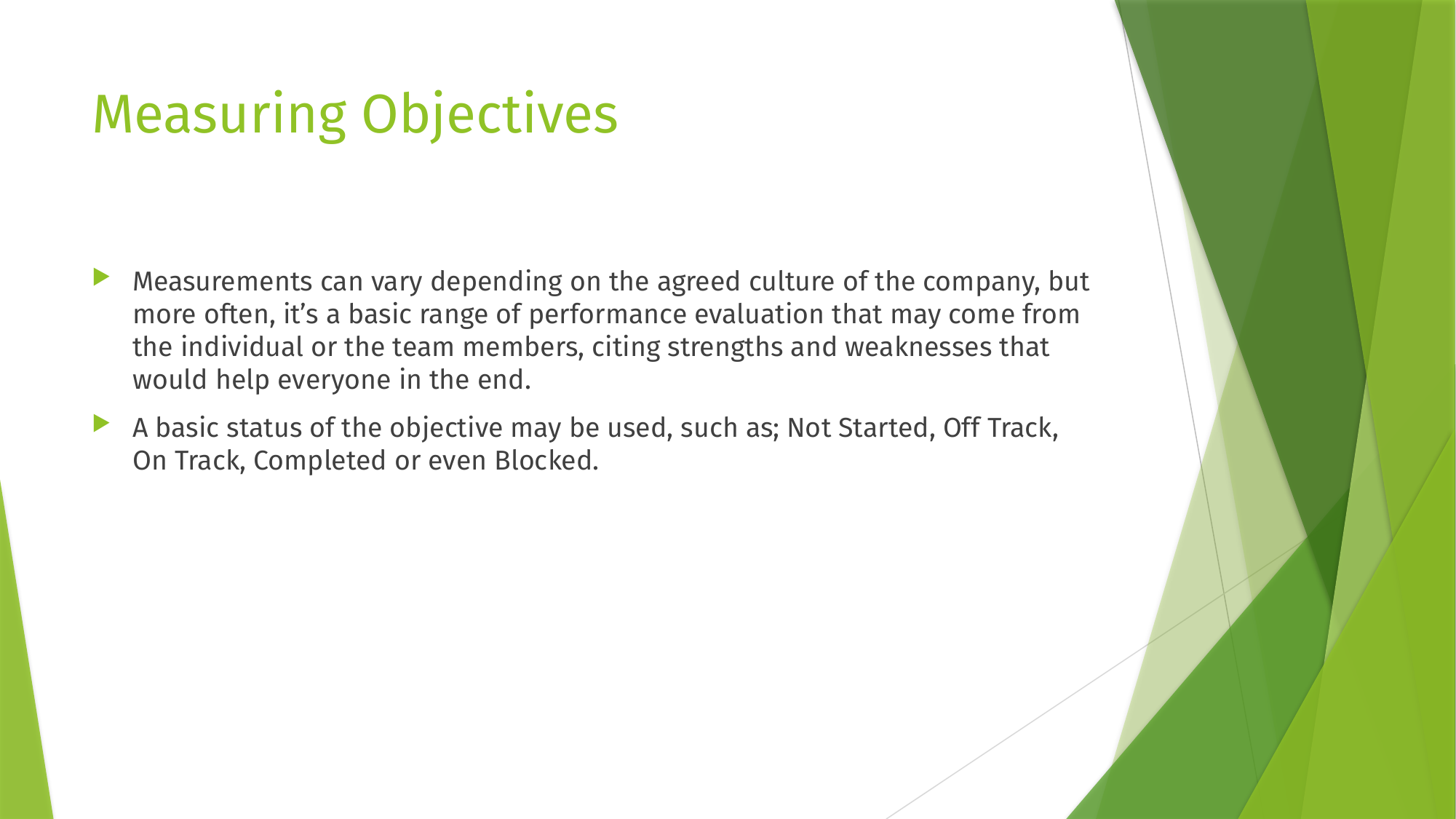

# Measuring Objectives
Measurements can vary depending on the agreed culture of the company, but more often, it’s a basic range of performance evaluation that may come from the individual or the team members, citing strengths and weaknesses that would help everyone in the end.
A basic status of the objective may be used, such as; Not Started, Off Track, On Track, Completed or even Blocked.